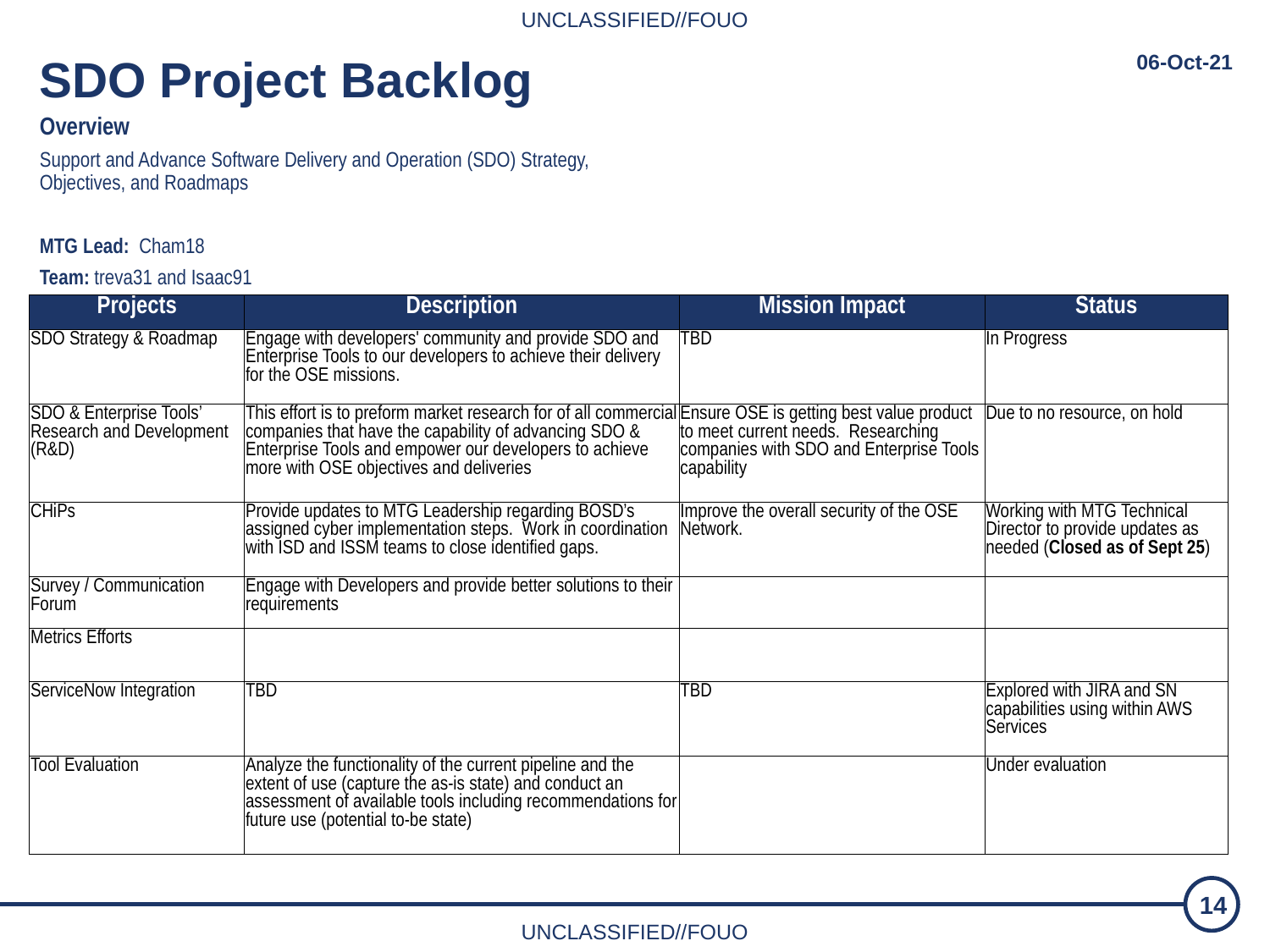

SDO Project Backlog
06-Oct-21

Overview
Support and Advance Software Delivery and Operation (SDO) Strategy, Objectives, and Roadmaps

MTG Lead:  Cham18
Team: treva31 and Isaac91

| Projects | Description | Mission Impact | Status |
| --- | --- | --- | --- |
| SDO Strategy & Roadmap | Engage with developers' community and provide SDO and Enterprise Tools to our developers to achieve their delivery for the OSE missions. | TBD | In Progress |
| SDO & Enterprise Tools’ Research and Development (R&D) | This effort is to preform market research for of all commercial companies that have the capability of advancing SDO & Enterprise Tools and empower our developers to achieve more with OSE objectives and deliveries | Ensure OSE is getting best value product to meet current needs.  Researching companies with SDO and Enterprise Tools capability | Due to no resource, on hold |
| CHiPs | Provide updates to MTG Leadership regarding BOSD’s assigned cyber implementation steps.  Work in coordination with ISD and ISSM teams to close identified gaps. | Improve the overall security of the OSE Network. | Working with MTG Technical Director to provide updates as needed (Closed as of Sept 25) |
| Survey / Communication Forum | Engage with Developers and provide better solutions to their requirements |  |  |
| Metrics Efforts |  |  |  |
| ServiceNow Integration | TBD | TBD | Explored with JIRA and SN capabilities using within AWS Services |
| Tool Evaluation | Analyze the functionality of the current pipeline and the extent of use (capture the as-is state) and conduct an assessment of available tools including recommendations for future use (potential to-be state) |  | Under evaluation |
14